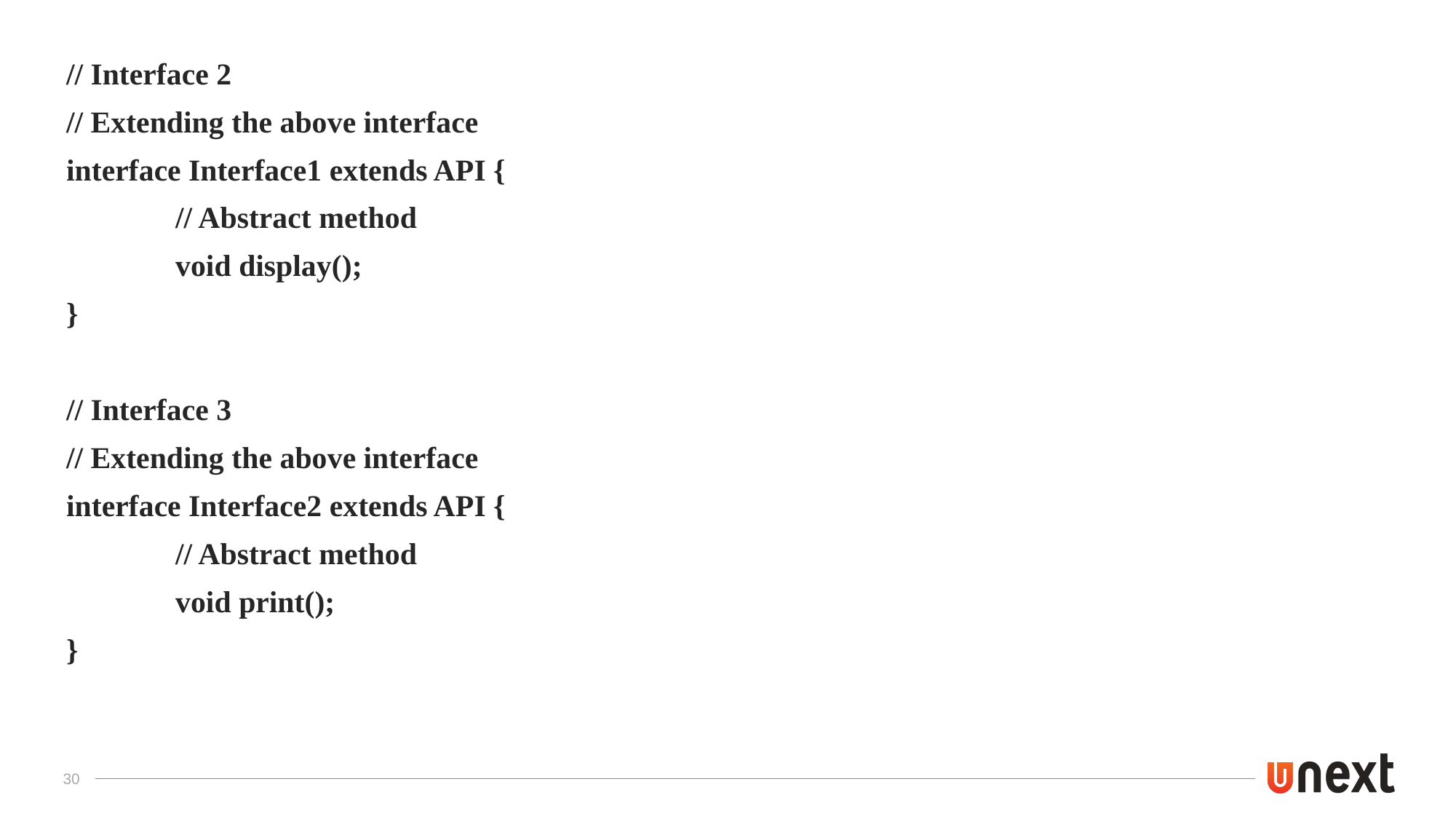

// Interface 2
// Extending the above interface
interface Interface1 extends API {
	// Abstract method
	void display();
}

// Interface 3
// Extending the above interface
interface Interface2 extends API {
	// Abstract method
	void print();
}
30